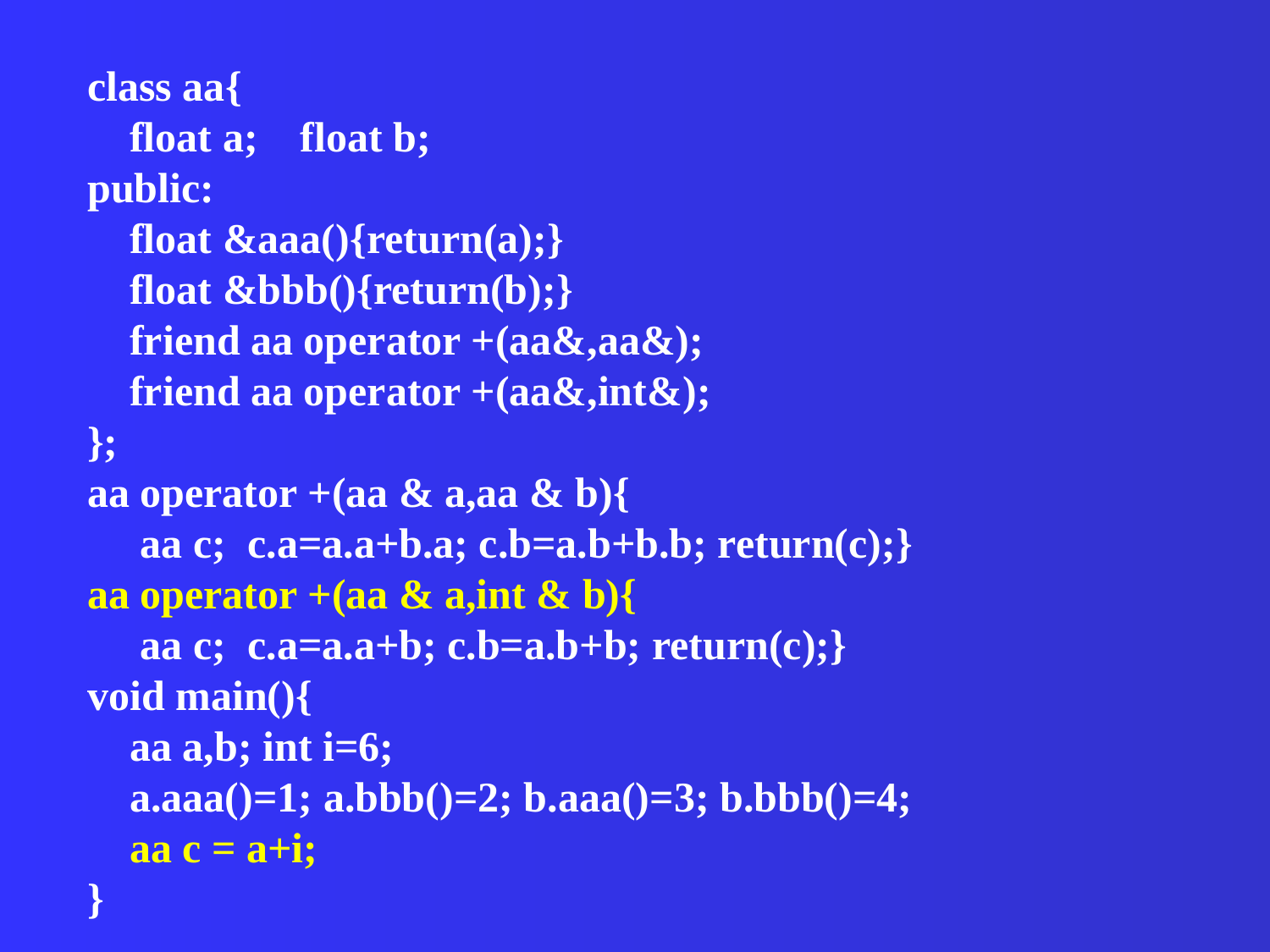

class aa{
    float a;    float b;
public:
    float &aaa(){return(a);}
    float &bbb(){return(b);}
    friend aa operator +(aa&,aa&);
    friend aa operator +(aa&,int&);
};
aa operator +(aa & a,aa & b){
     aa c;  c.a=a.a+b.a; c.b=a.b+b.b; return(c);}
aa operator +(aa & a,int & b){
     aa c;  c.a=a.a+b; c.b=a.b+b; return(c);}
void main(){
    aa a,b; int i=6;
    a.aaa()=1; a.bbb()=2; b.aaa()=3; b.bbb()=4;
    aa c = a+i;
}